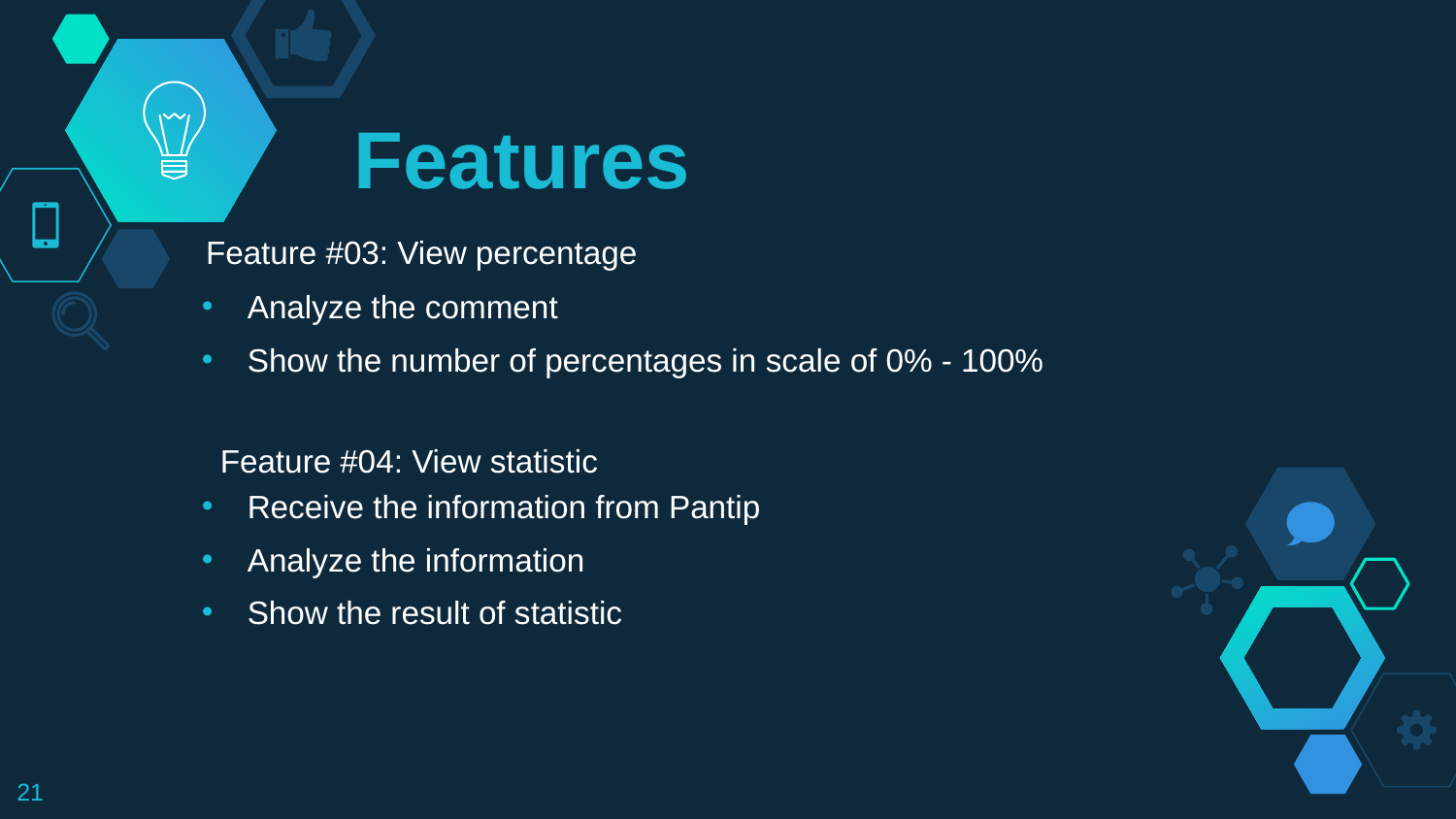

# Features
Feature #03: View percentage
Analyze the comment
Show the number of percentages in scale of 0% - 100%
Feature #04: View statistic

Receive the information from Pantip
Analyze the information
Show the result of statistic
21